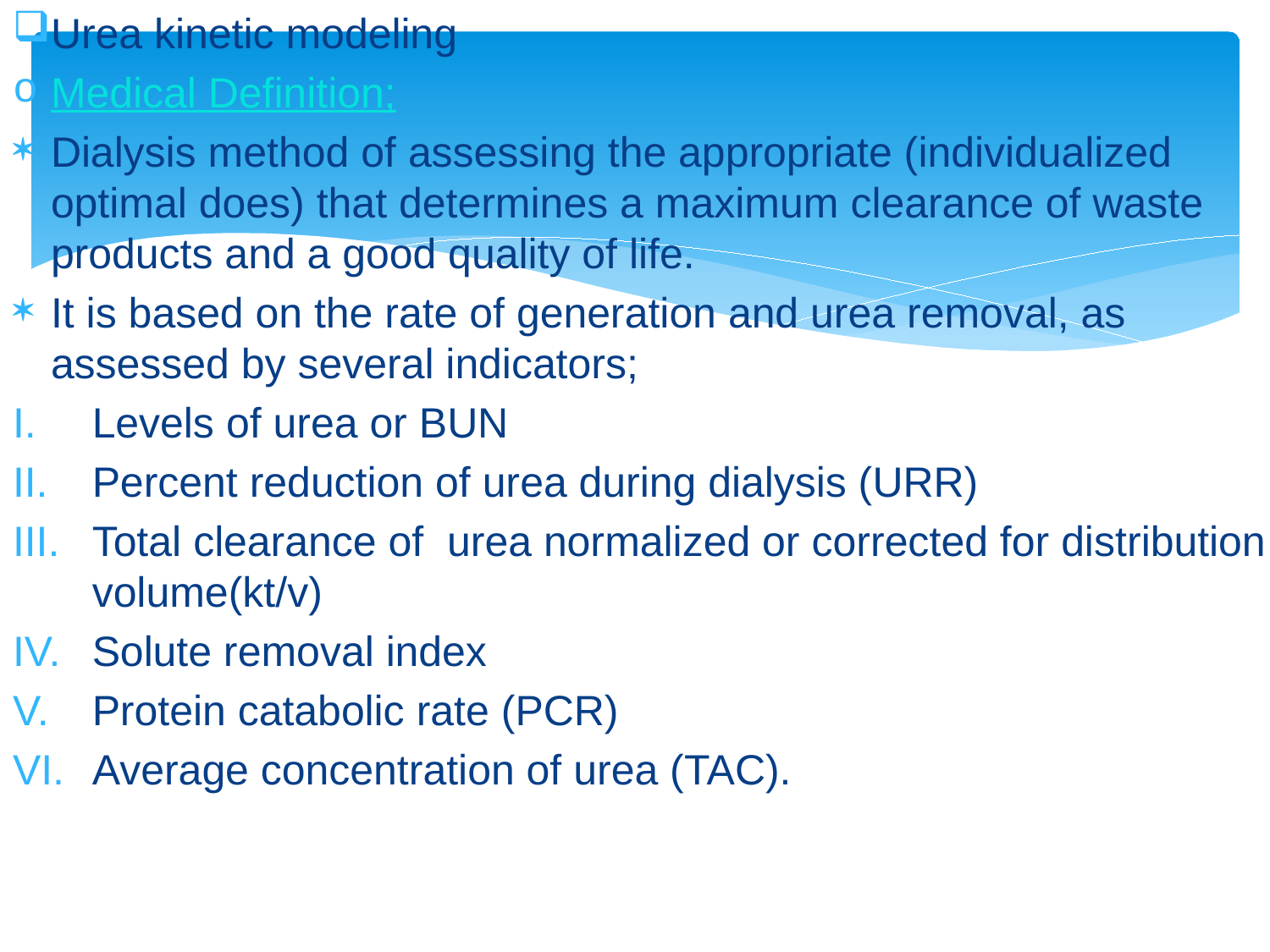

Urea kinetic modeling
Medical Definition;
Dialysis method of assessing the appropriate (individualized optimal does) that determines a maximum clearance of waste products and a good quality of life.
It is based on the rate of generation and urea removal, as assessed by several indicators;
Levels of urea or BUN
Percent reduction of urea during dialysis (URR)
Total clearance of  urea normalized or corrected for distribution volume(kt/v)
Solute removal index
Protein catabolic rate (PCR)
Average concentration of urea (TAC).

#